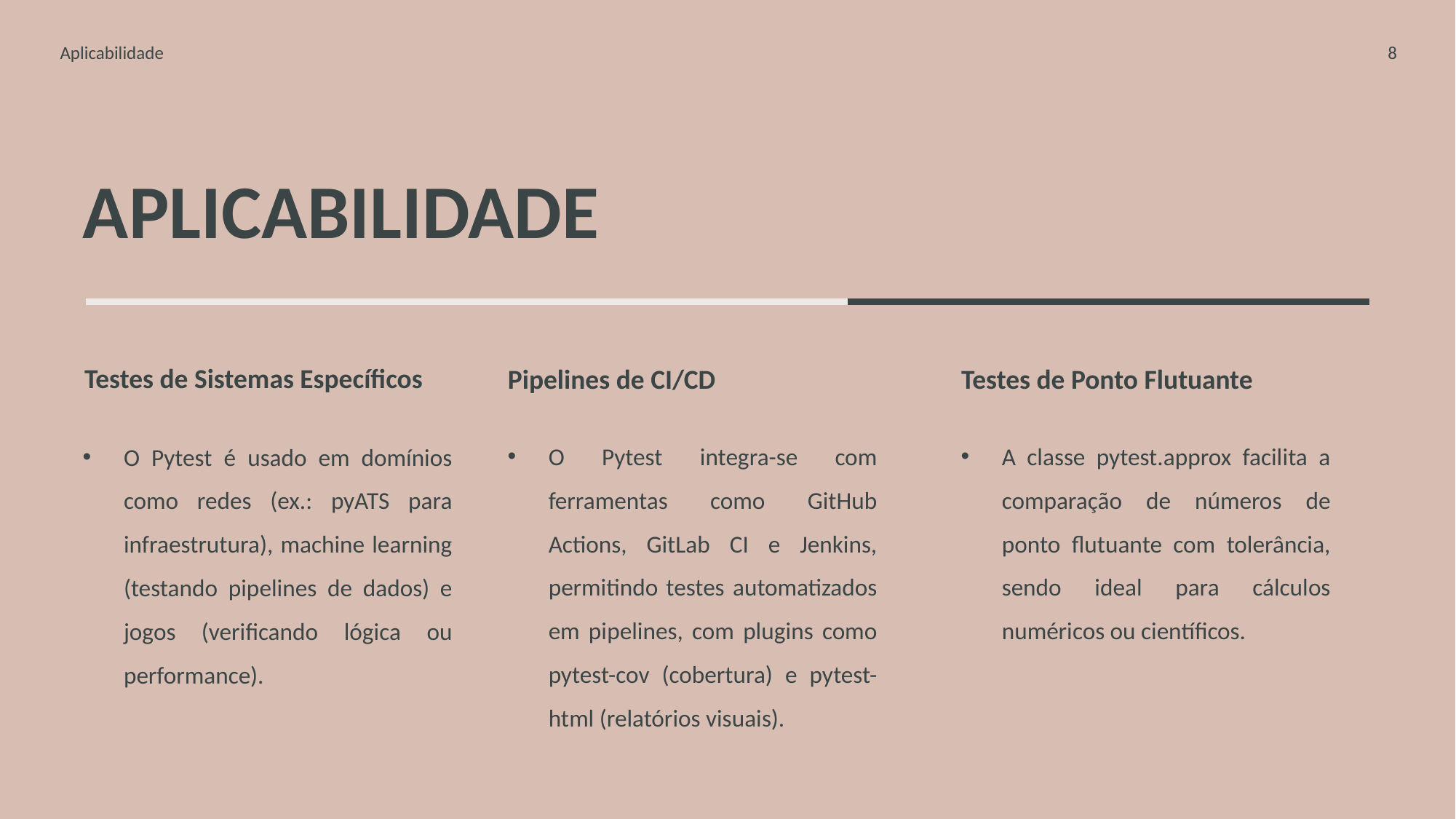

Aplicabilidade
8
# APLICABILIDADE
Testes de Sistemas Específicos

Testes de Ponto Flutuante

Pipelines de CI/CD

A classe pytest.approx facilita a comparação de números de ponto flutuante com tolerância, sendo ideal para cálculos numéricos ou científicos.
O Pytest integra-se com ferramentas como GitHub Actions, GitLab CI e Jenkins, permitindo testes automatizados em pipelines, com plugins como pytest-cov (cobertura) e pytest-html (relatórios visuais).
O Pytest é usado em domínios como redes (ex.: pyATS para infraestrutura), machine learning (testando pipelines de dados) e jogos (verificando lógica ou performance).